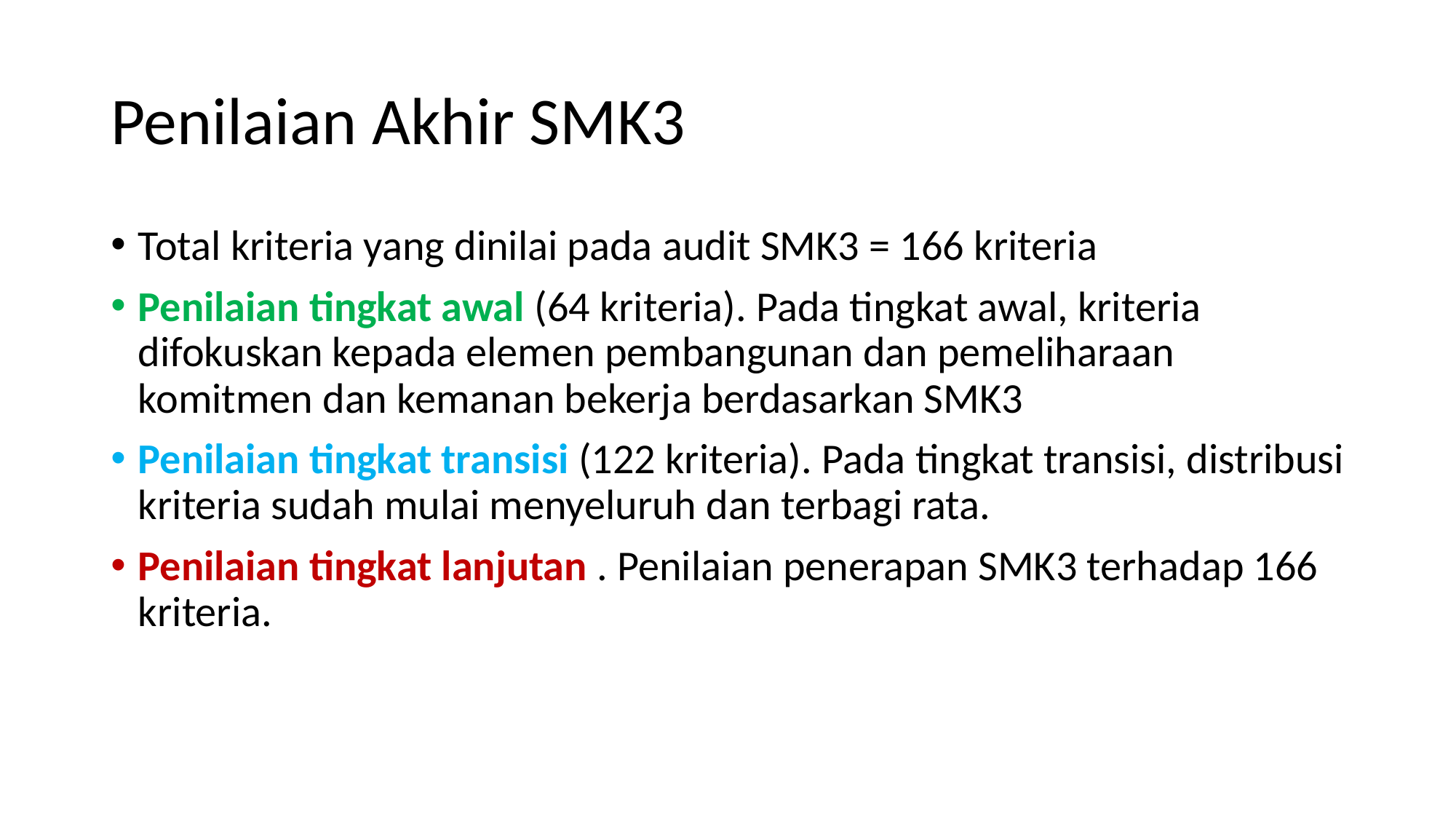

# Penilaian Akhir SMK3
Total kriteria yang dinilai pada audit SMK3 = 166 kriteria
Penilaian tingkat awal (64 kriteria). Pada tingkat awal, kriteria difokuskan kepada elemen pembangunan dan pemeliharaan komitmen dan kemanan bekerja berdasarkan SMK3
Penilaian tingkat transisi (122 kriteria). Pada tingkat transisi, distribusi kriteria sudah mulai menyeluruh dan terbagi rata.
Penilaian tingkat lanjutan . Penilaian penerapan SMK3 terhadap 166 kriteria.